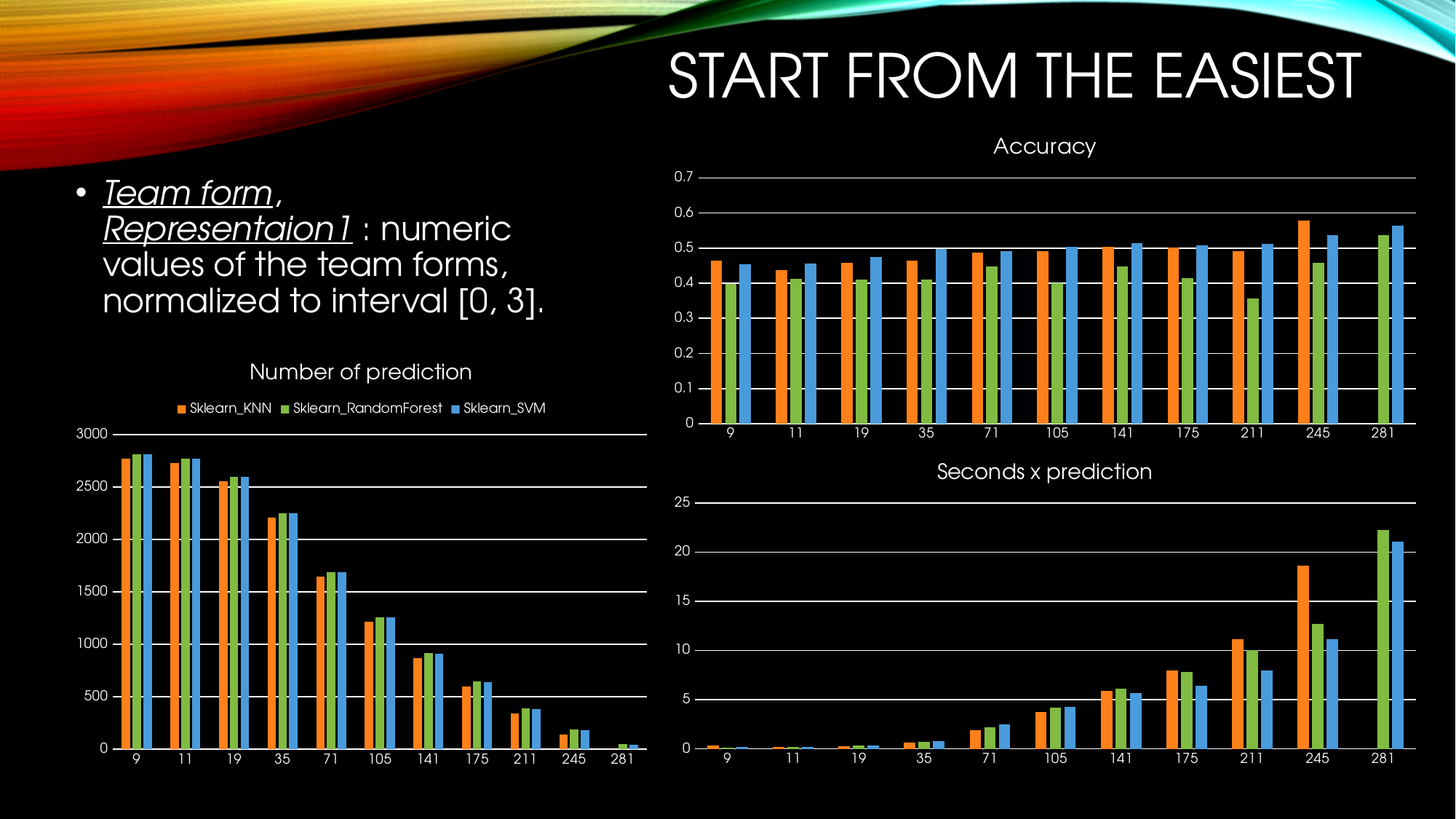

# Start from the easiest

### Chart: Accuracy

| Category | Sklearn_KNN | Sklearn_RandomForest | Sklearn_SVM |
|---|---|---|---|
| 9.0 | 0.464 | 0.398 | 0.453 |
| 11.0 | 0.438 | 0.413 | 0.456 |
| 19.0 | 0.458 | 0.411 | 0.474 |
| 35.0 | 0.465 | 0.411 | 0.497 |
| 71.0 | 0.487 | 0.447 | 0.491 |
| 105.0 | 0.491 | 0.4 | 0.504 |
| 141.0 | 0.503 | 0.448 | 0.515 |
| 175.0 | 0.501 | 0.414 | 0.507 |
| 211.0 | 0.491 | 0.357 | 0.511 |
| 245.0 | 0.579 | 0.459 | 0.536 |
| 281.0 | 0.0 | 0.537 | 0.564 |
Team form,  Representaion1 : numeric values of the team forms, normalized to interval [0, 3].

### Chart: Number of prediction

| Category | Sklearn_KNN | Sklearn_RandomForest | Sklearn_SVM |
|---|---|---|---|
| 9.0 | 2771.0 | 2811.0 | 2811.0 |
| 11.0 | 2729.0 | 2769.0 | 2769.0 |
| 19.0 | 2556.0 | 2596.0 | 2596.0 |
| 35.0 | 2207.0 | 2248.0 | 2248.0 |
| 71.0 | 1649.0 | 1689.0 | 1689.0 |
| 105.0 | 1217.0 | 1261.0 | 1261.0 |
| 141.0 | 871.0 | 918.0 | 909.0 |
| 175.0 | 595.0 | 645.0 | 638.0 |
| 211.0 | 342.0 | 390.0 | 382.0 |
| 245.0 | 140.0 | 187.0 | 181.0 |
| 281.0 | 0.0 | 46.0 | 41.0 |

### Chart: Seconds x prediction

| Category | Sklearn_KNN | Sklearn_RandomForest | Sklearn_SVM |
|---|---|---|---|
| 9.0 | 0.342 | 0.148 | 0.158 |
| 11.0 | 0.157 | 0.153 | 0.173 |
| 19.0 | 0.286 | 0.306 | 0.33 |
| 35.0 | 0.643 | 0.715 | 0.784 |
| 71.0 | 1.922 | 2.17 | 2.448 |
| 105.0 | 3.717 | 4.204 | 4.268 |
| 141.0 | 5.874 | 6.111 | 5.648 |
| 175.0 | 7.925 | 7.829 | 6.401 |
| 211.0 | 11.109 | 10.055 | 7.937 |
| 245.0 | 18.636 | 12.705 | 11.166 |
| 281.0 | 0.0 | 22.228 | 21.06 |